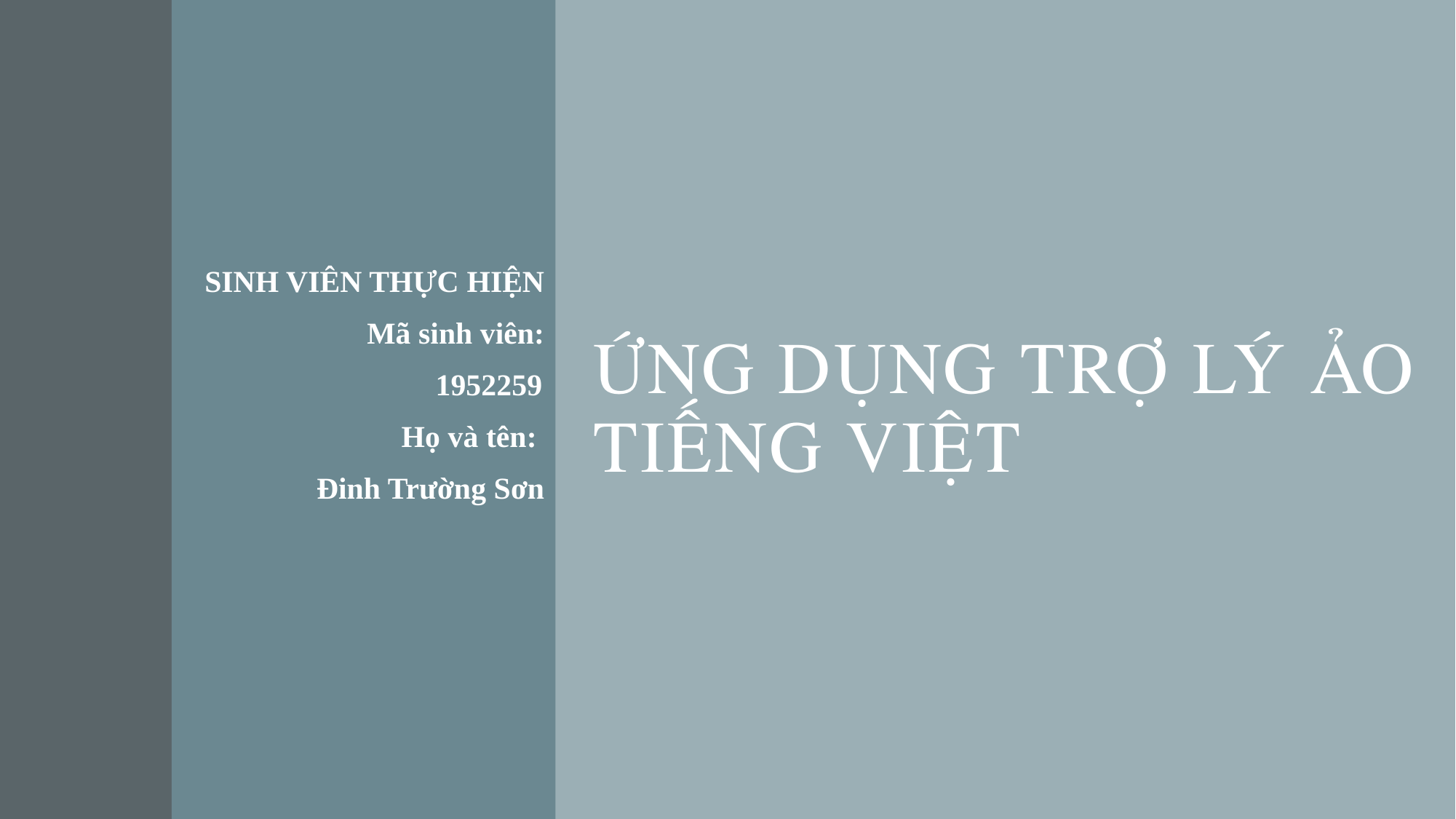

# Ứng dụng trợ lý ảo tiếng việt
SINH VIÊN THỰC HIỆN
Mã sinh viên:
 		1952259
Họ và tên:
Đinh Trường Sơn